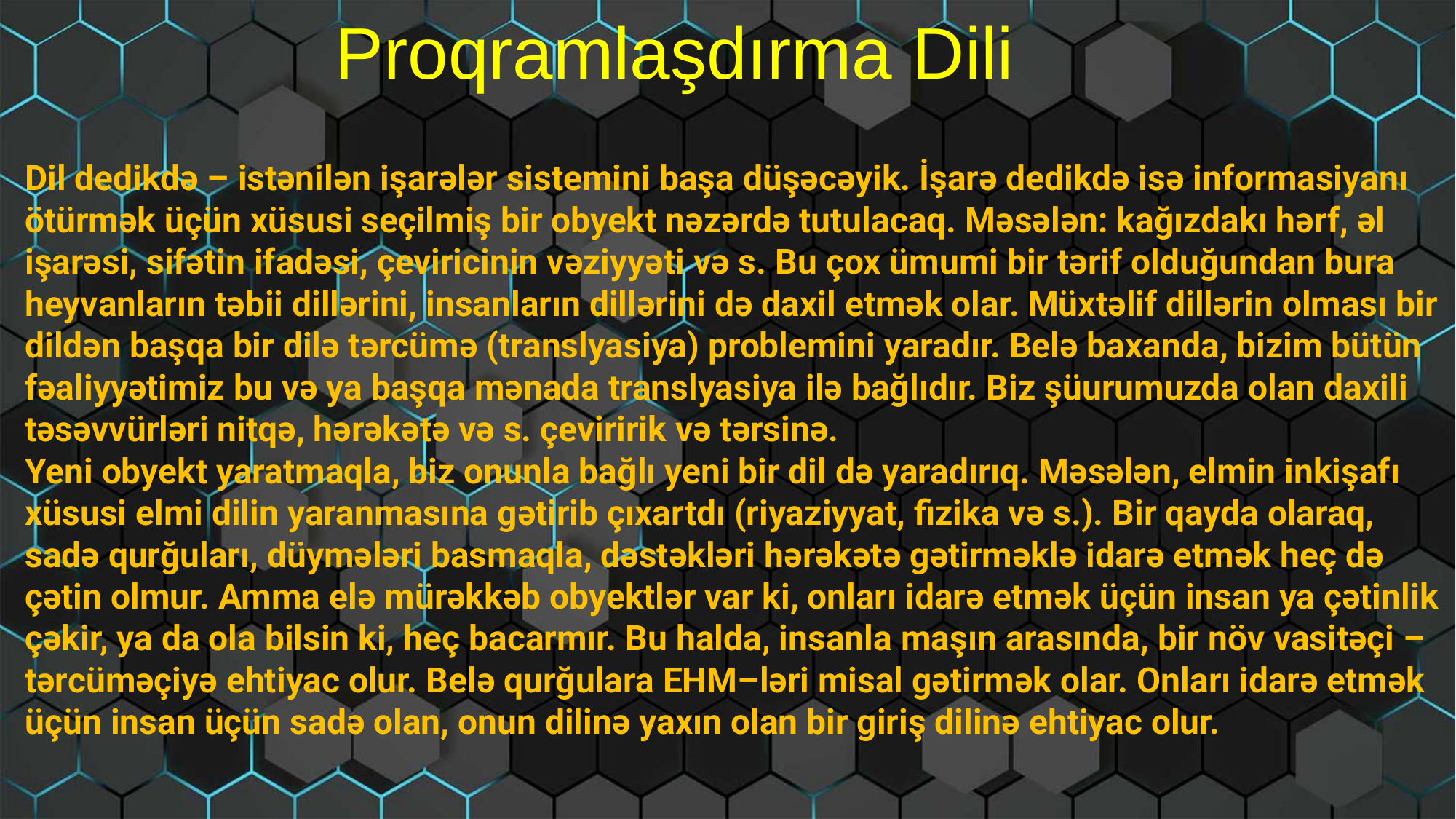

Proqramlaşdırma Dili
Dil dedikdə – istənilən işarələr sistemini başa düşəcəyik. İşarə dedikdə isə informasiyanı ötürmək üçün xüsusi seçilmiş bir obyekt nəzərdə tutulacaq. Məsələn: kağızdakı hərf, əl işarəsi, sifətin ifadəsi, çeviricinin vəziyyəti və s. Bu çox ümumi bir tərif olduğundan bura heyvanların təbii dillərini, insanların dillərini də daxil etmək olar. Müxtəlif dillərin olması bir dildən başqa bir dilə tərcümə (translyasiya) problemini yaradır. Belə baxanda, bizim bütün fəaliyyətimiz bu və ya başqa mənada translyasiya ilə bağlıdır. Biz şüurumuzda olan daxili təsəvvürləri nitqə, hərəkətə və s. çeviririk və tərsinə.
Yeni obyekt yaratmaqla, biz onunla bağlı yeni bir dil də yaradırıq. Məsələn, elmin inkişafı xüsusi elmi dilin yaranmasına gətirib çıxartdı (riyaziyyat, fizika və s.). Bir qayda olaraq, sadə qurğuları, düymələri basmaqla, dəstəkləri hərəkətə gətirməklə idarə etmək heç də çətin olmur. Amma elə mürəkkəb obyektlər var ki, onları idarə etmək üçün insan ya çətinlik çəkir, ya da ola bilsin ki, heç bacarmır. Bu halda, insanla maşın arasında, bir növ vasitəçi – tərcüməçiyə ehtiyac olur. Belə qurğulara EHM–ləri misal gətirmək olar. Onları idarə etmək üçün insan üçün sadə olan, onun dilinə yaxın olan bir giriş dilinə ehtiyac olur.